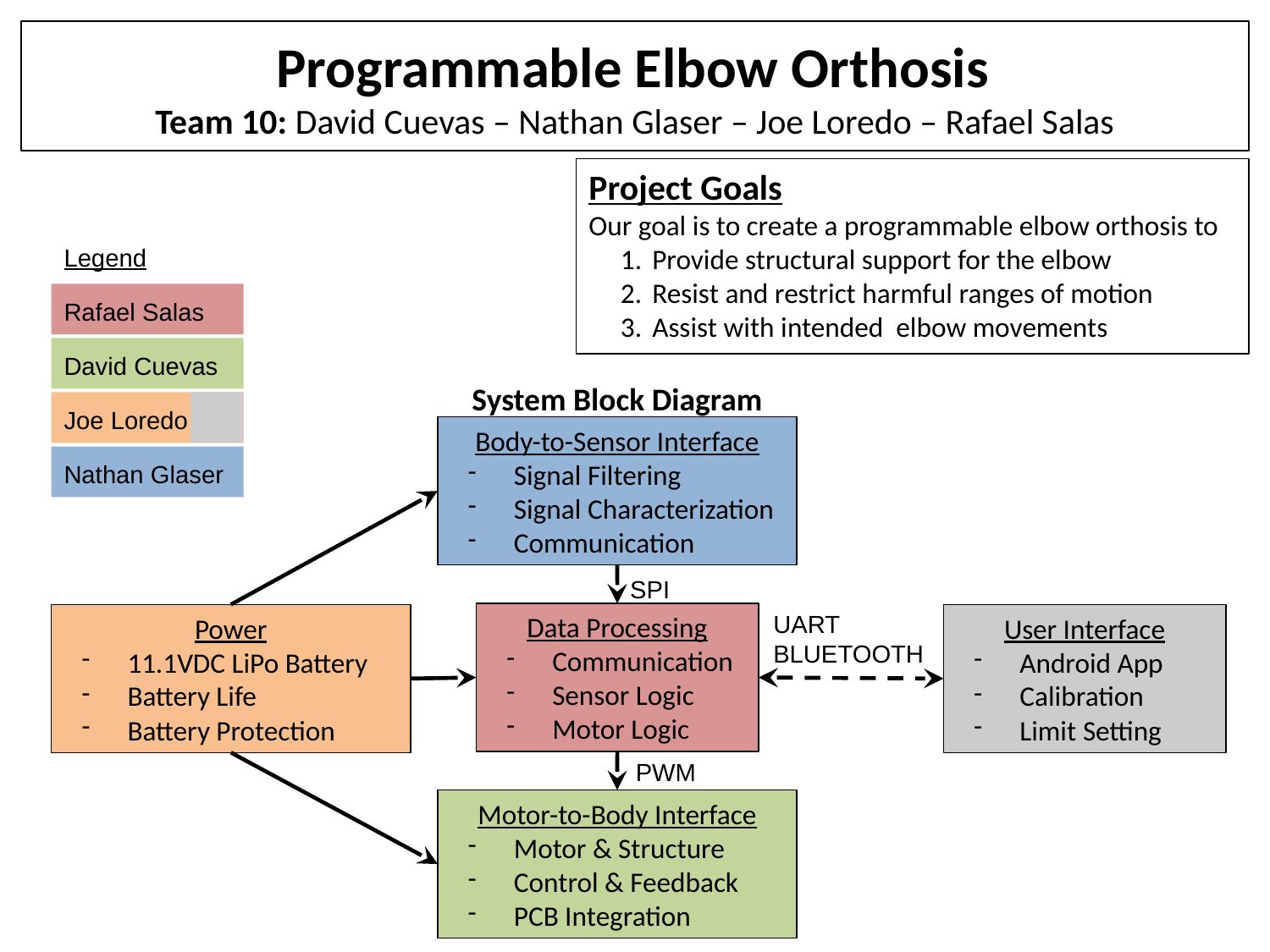

# Programmable Elbow Orthosis Team 10: David Cuevas – Nathan Glaser – Joe Loredo – Rafael Salas
Project Goals
Our goal is to create a programmable elbow orthosis to
Provide structural support for the elbow
Resist and restrict harmful ranges of motion
Assist with intended  elbow movements
Legend
Rafael Salas
David Cuevas
System Block Diagram
Joe Loredo

Body-to-Sensor Interface
Signal Filtering
Signal Characterization
Communication
Nathan Glaser
SPI
UART
BLUETOOTH
Data Processing
Communication
Sensor Logic
Motor Logic
Power
11.1VDC LiPo Battery
Battery Life
Battery Protection
User Interface
Android App
Calibration
Limit Setting
PWM
Motor-to-Body Interface
Motor & Structure
Control & Feedback
PCB Integration